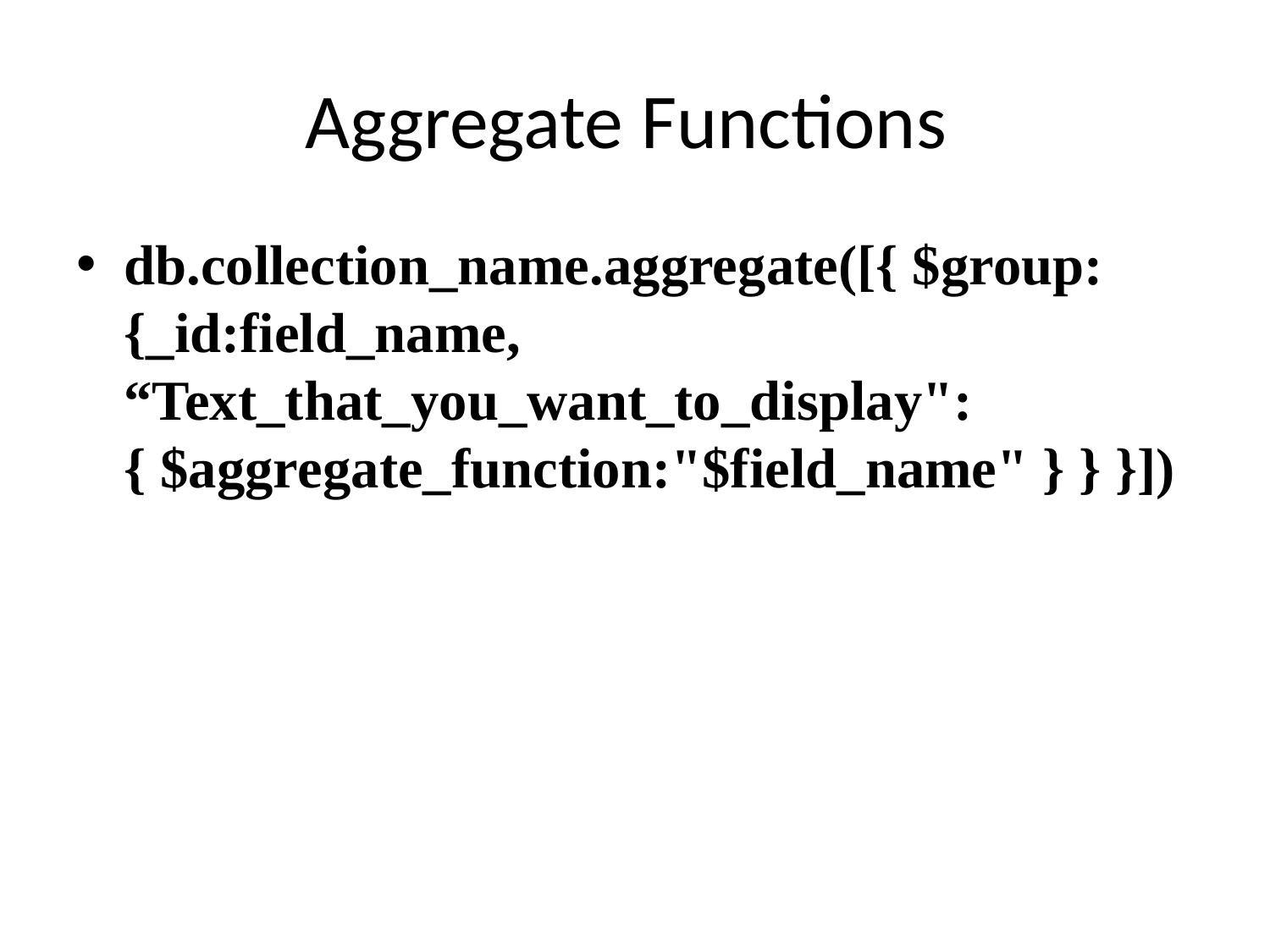

# Aggregate Functions
db.collection_name.aggregate([{ $group:{_id:field_name, “Text_that_you_want_to_display":{ $aggregate_function:"$field_name" } } }])